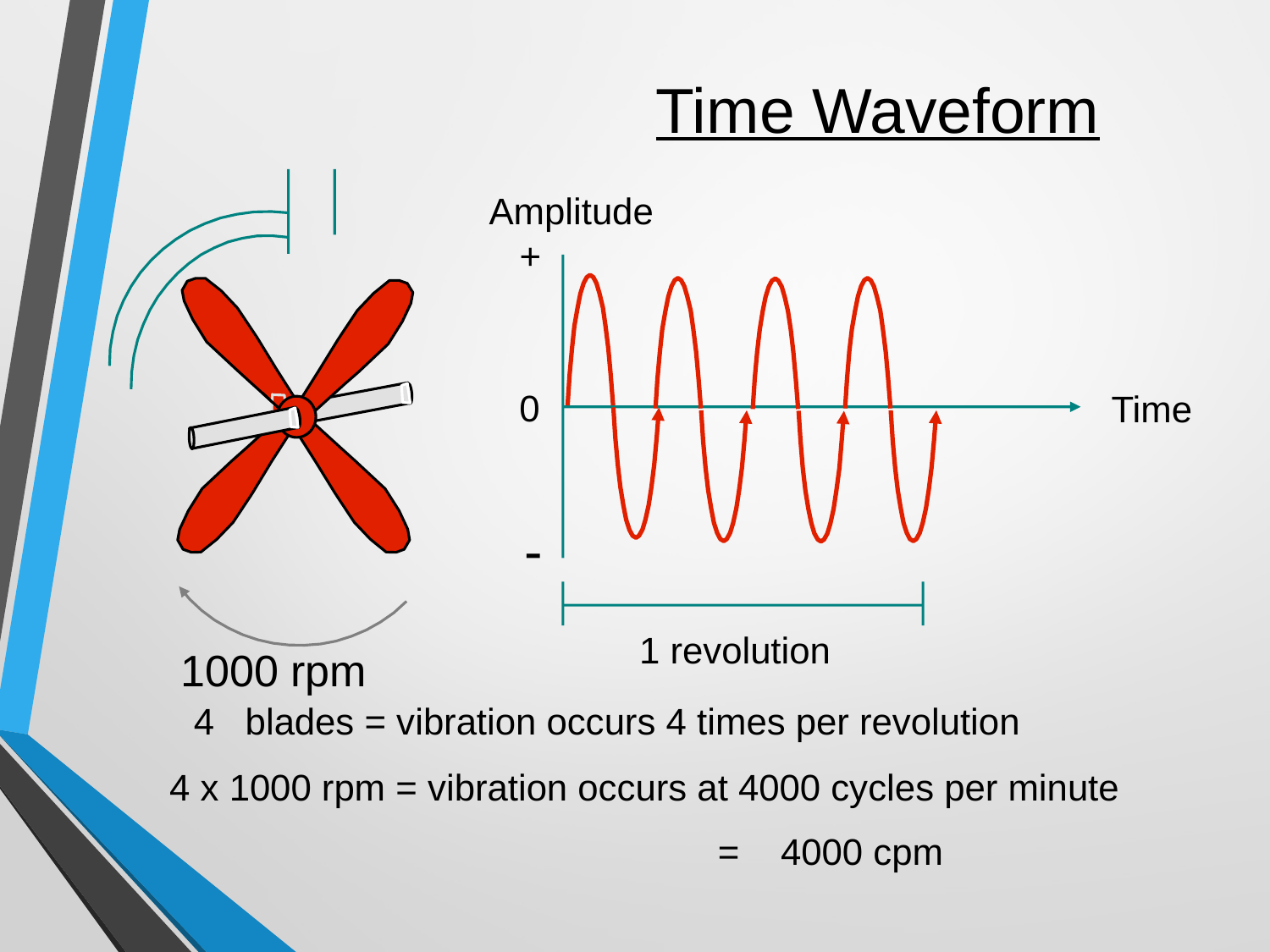

Time Waveform

Amplitude

+

0
Time

-

1 revolution
1000 rpm
4   blades = vibration occurs 4 times per revolution
4 x 1000 rpm = vibration occurs at 4000 cycles per minute
=    4000 cpm